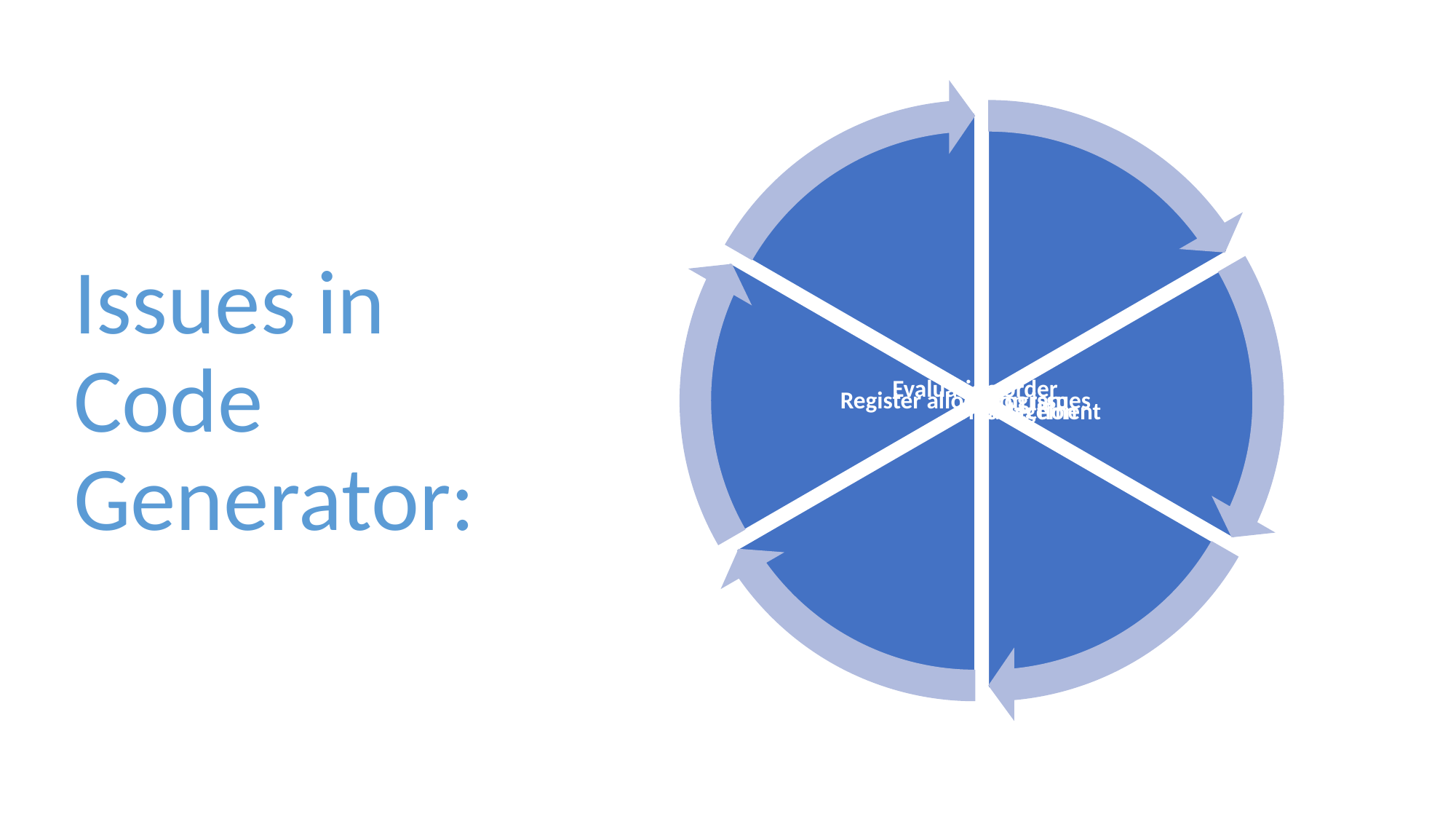

# Issues in Code Generator:
Input to code generator
Target program
Memory Management
Instruction selection
Register allocation issues
Evaluation order